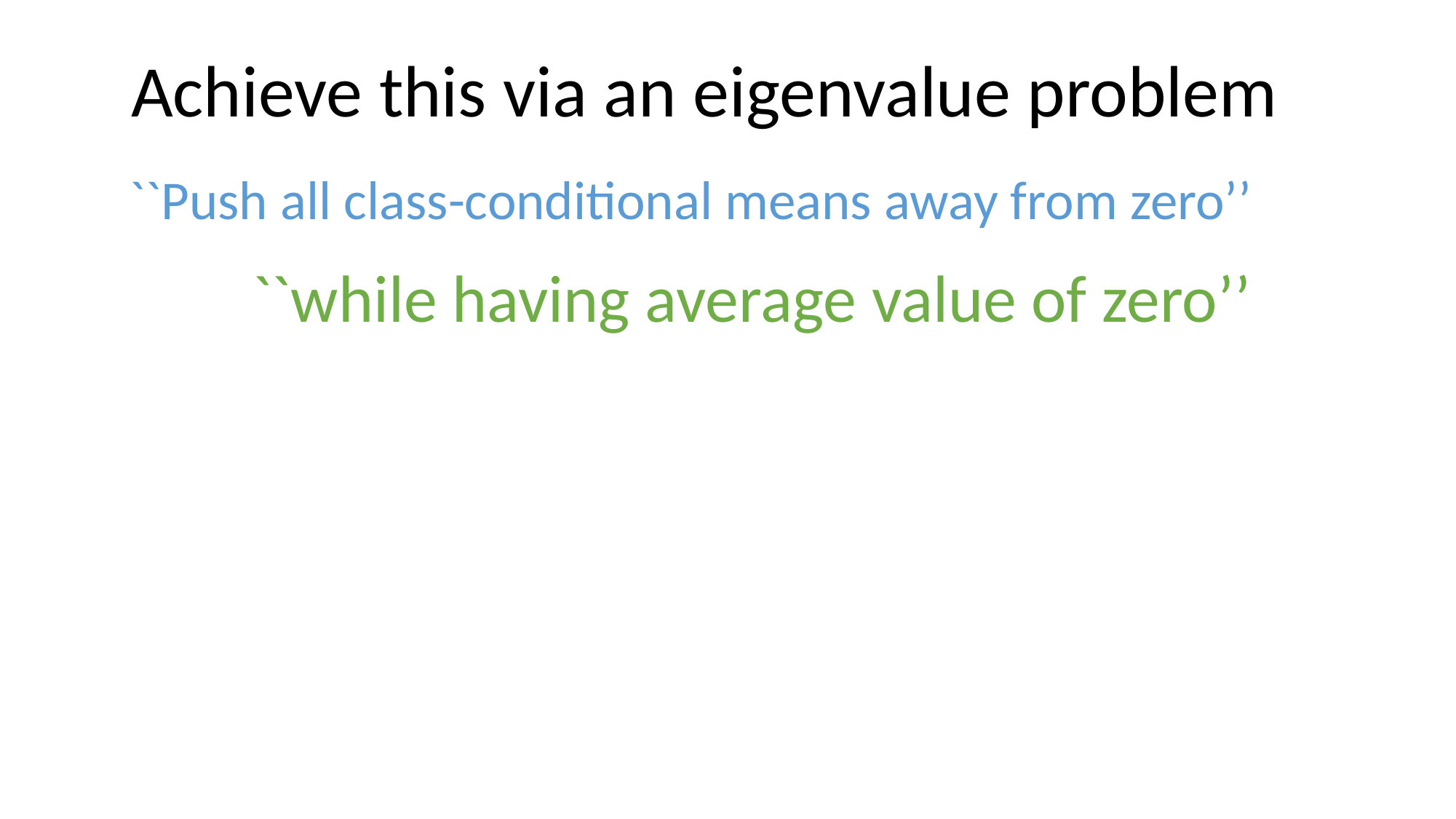

Achieve this via an eigenvalue problem
``Push all class-conditional means away from zero’’
``while having average value of zero’’